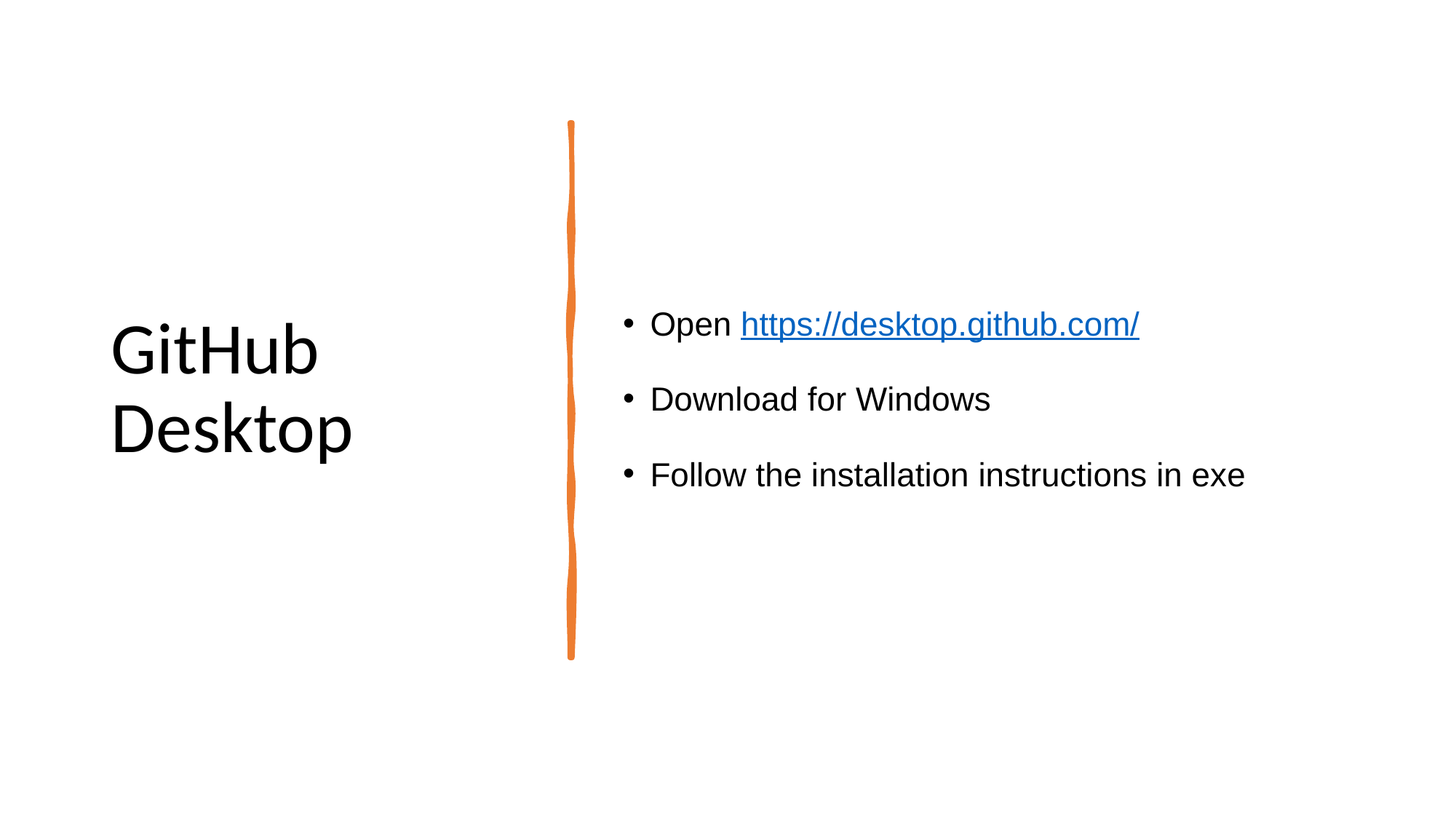

Open https://desktop.github.com/
Download for Windows
Follow the installation instructions in exe
# GitHub Desktop